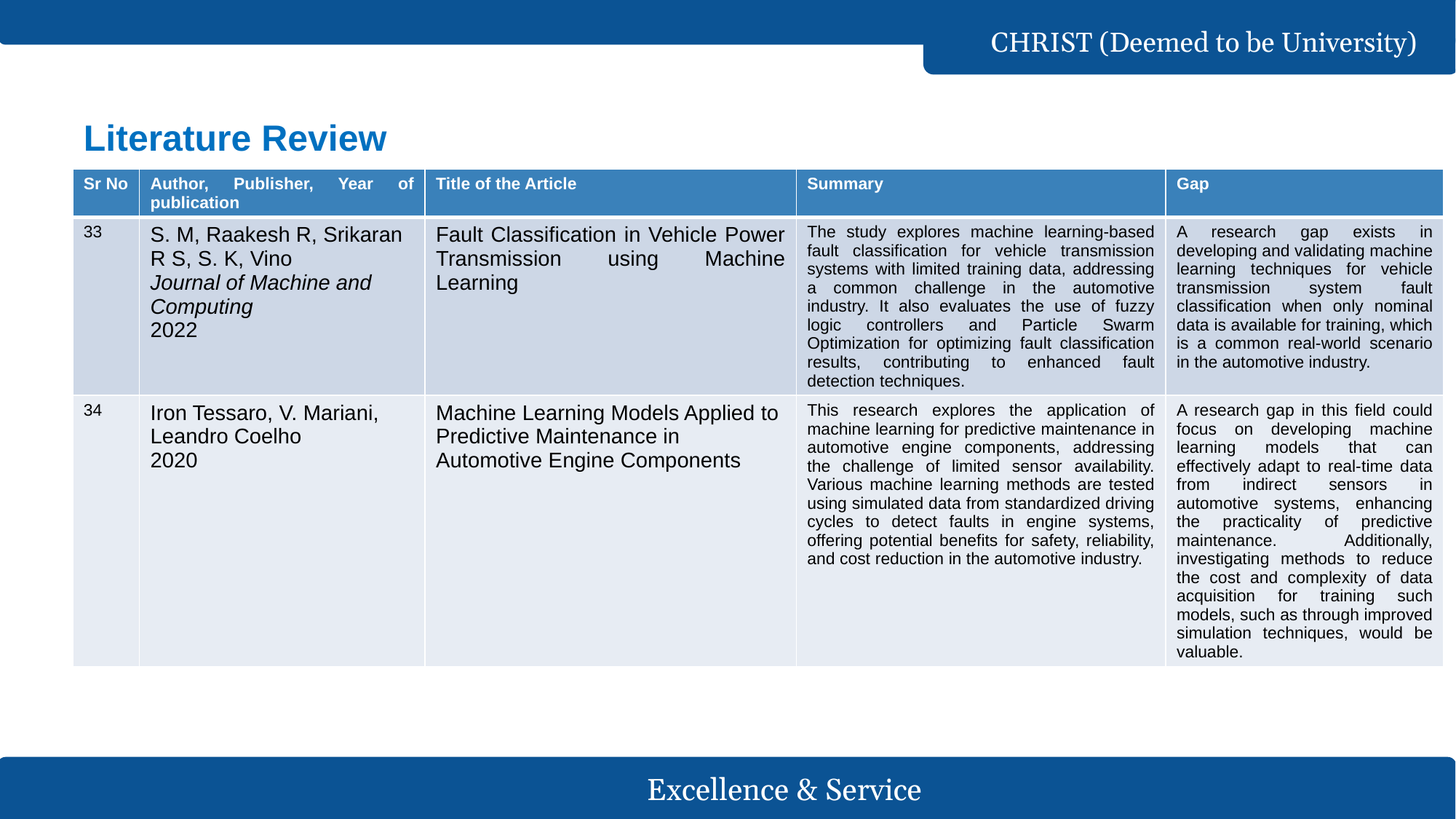

# Literature Review
| Sr No | Author, Publisher, Year of publication | Title of the Article | Summary | Gap |
| --- | --- | --- | --- | --- |
| 33 | S. M, Raakesh R, Srikaran R S, S. K, Vino Journal of Machine and Computing 2022 | Fault Classification in Vehicle Power Transmission using Machine Learning | The study explores machine learning-based fault classification for vehicle transmission systems with limited training data, addressing a common challenge in the automotive industry. It also evaluates the use of fuzzy logic controllers and Particle Swarm Optimization for optimizing fault classification results, contributing to enhanced fault detection techniques. | A research gap exists in developing and validating machine learning techniques for vehicle transmission system fault classification when only nominal data is available for training, which is a common real-world scenario in the automotive industry. |
| 34 | Iron Tessaro, V. Mariani, Leandro Coelho 2020 | Machine Learning Models Applied to Predictive Maintenance in Automotive Engine Components | This research explores the application of machine learning for predictive maintenance in automotive engine components, addressing the challenge of limited sensor availability. Various machine learning methods are tested using simulated data from standardized driving cycles to detect faults in engine systems, offering potential benefits for safety, reliability, and cost reduction in the automotive industry. | A research gap in this field could focus on developing machine learning models that can effectively adapt to real-time data from indirect sensors in automotive systems, enhancing the practicality of predictive maintenance. Additionally, investigating methods to reduce the cost and complexity of data acquisition for training such models, such as through improved simulation techniques, would be valuable. |